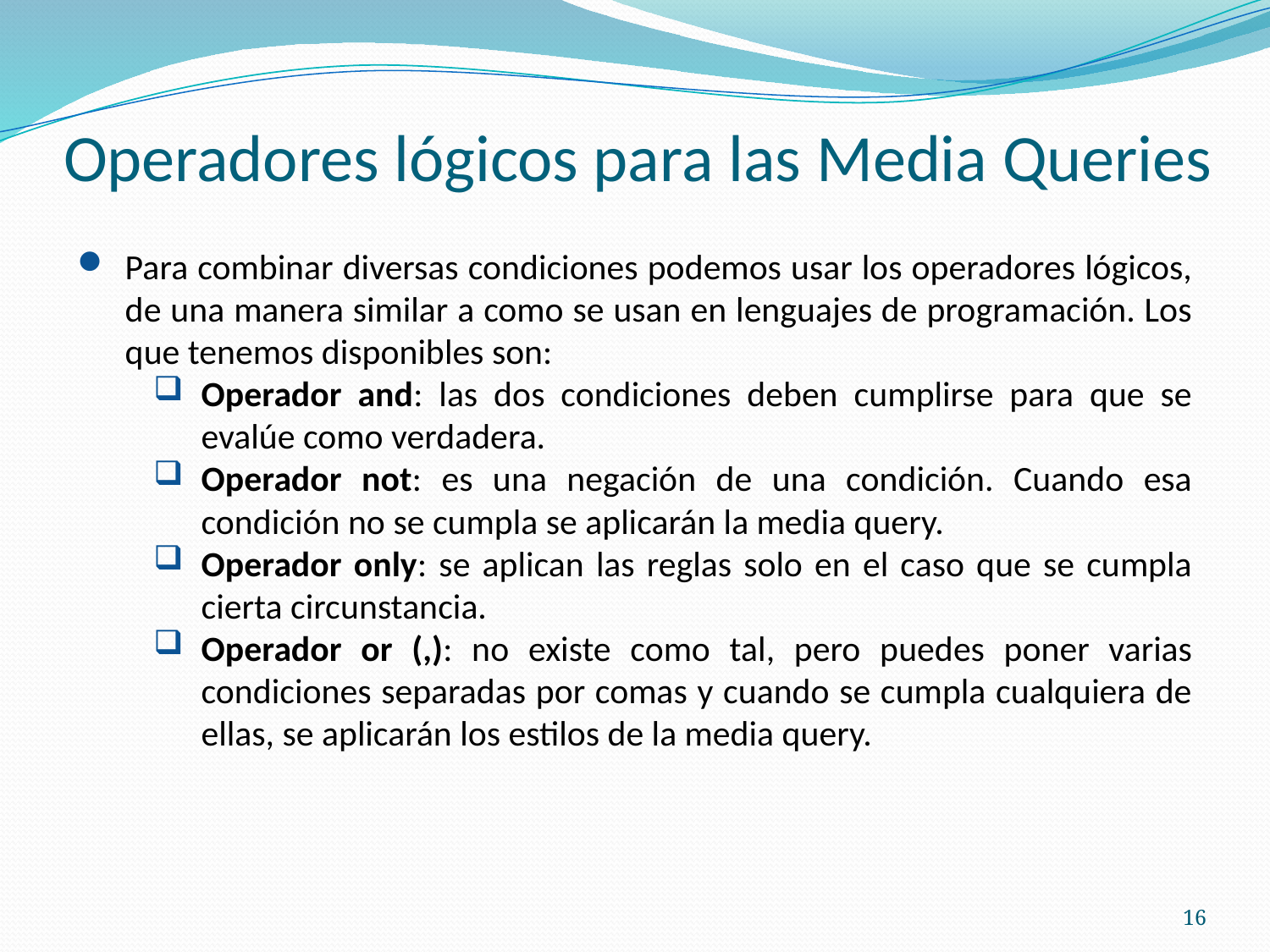

# Operadores lógicos para las Media Queries

Para combinar diversas condiciones podemos usar los operadores lógicos, de una manera similar a como se usan en lenguajes de programación. Los que tenemos disponibles son:
Operador and: las dos condiciones deben cumplirse para que se evalúe como verdadera.
Operador not: es una negación de una condición. Cuando esa condición no se cumpla se aplicarán la media query.
Operador only: se aplican las reglas solo en el caso que se cumpla cierta circunstancia.
Operador or (,): no existe como tal, pero puedes poner varias condiciones separadas por comas y cuando se cumpla cualquiera de ellas, se aplicarán los estilos de la media query.

16